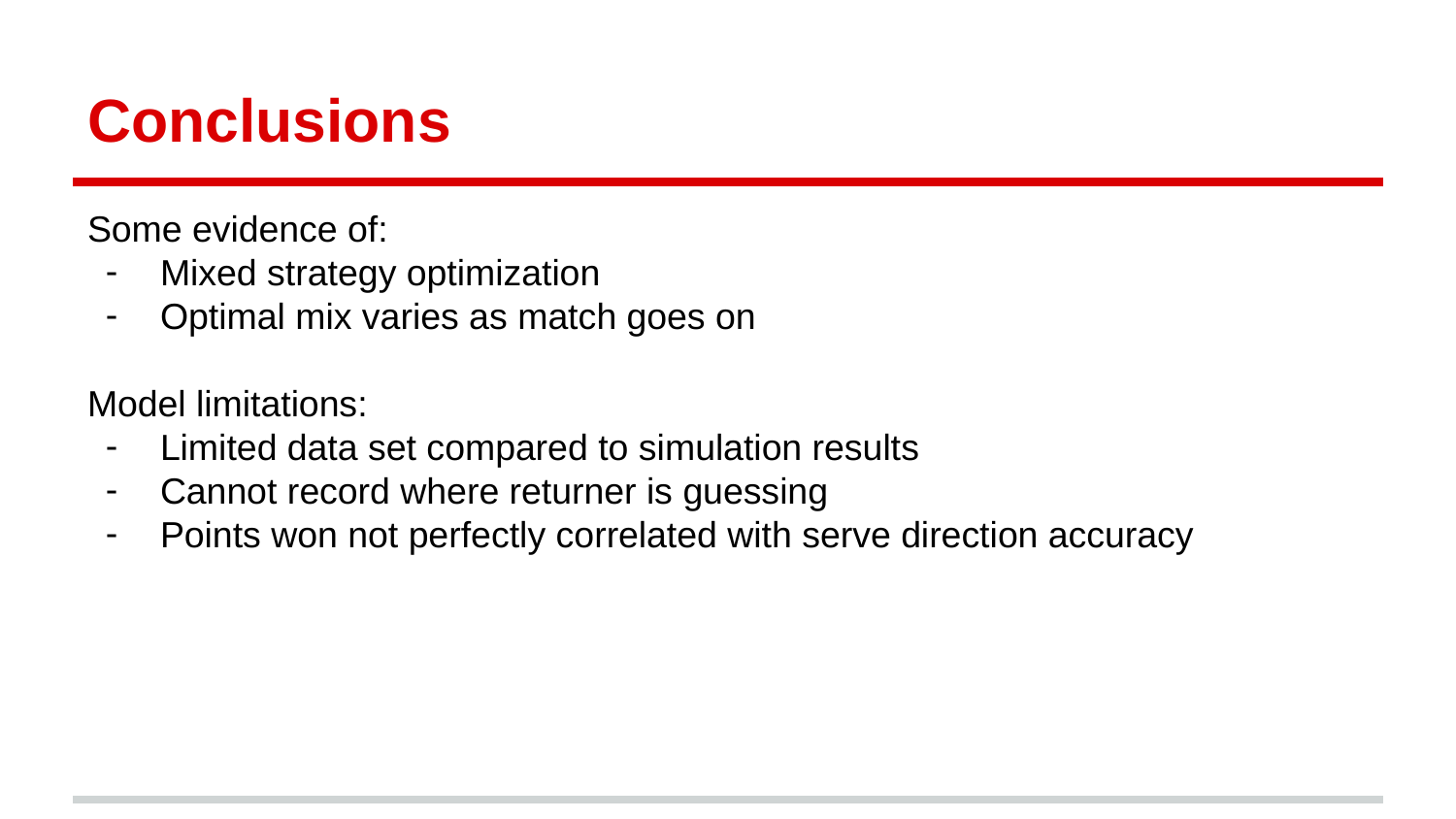

# Conclusions
Some evidence of:
Mixed strategy optimization
Optimal mix varies as match goes on

Model limitations:
Limited data set compared to simulation results
Cannot record where returner is guessing
Points won not perfectly correlated with serve direction accuracy